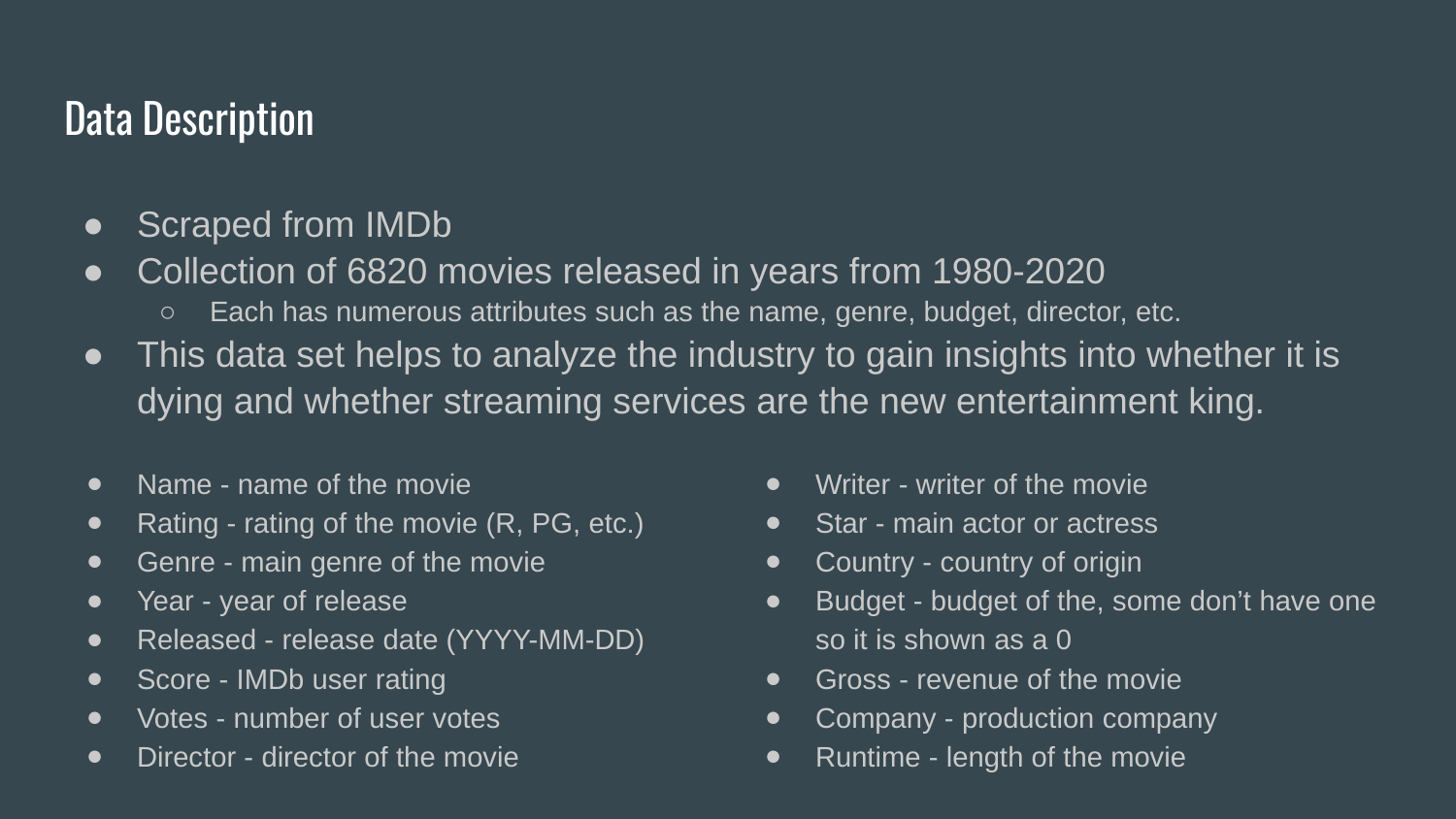

# Data Description
Scraped from IMDb
Collection of 6820 movies released in years from 1980-2020
Each has numerous attributes such as the name, genre, budget, director, etc.
This data set helps to analyze the industry to gain insights into whether it is dying and whether streaming services are the new entertainment king.

Name - name of the movie
Rating - rating of the movie (R, PG, etc.)
Genre - main genre of the movie
Year - year of release
Released - release date (YYYY-MM-DD)
Score - IMDb user rating
Votes - number of user votes
Director - director of the movie
Writer - writer of the movie
Star - main actor or actress
Country - country of origin
Budget - budget of the, some don’t have one so it is shown as a 0
Gross - revenue of the movie
Company - production company
Runtime - length of the movie